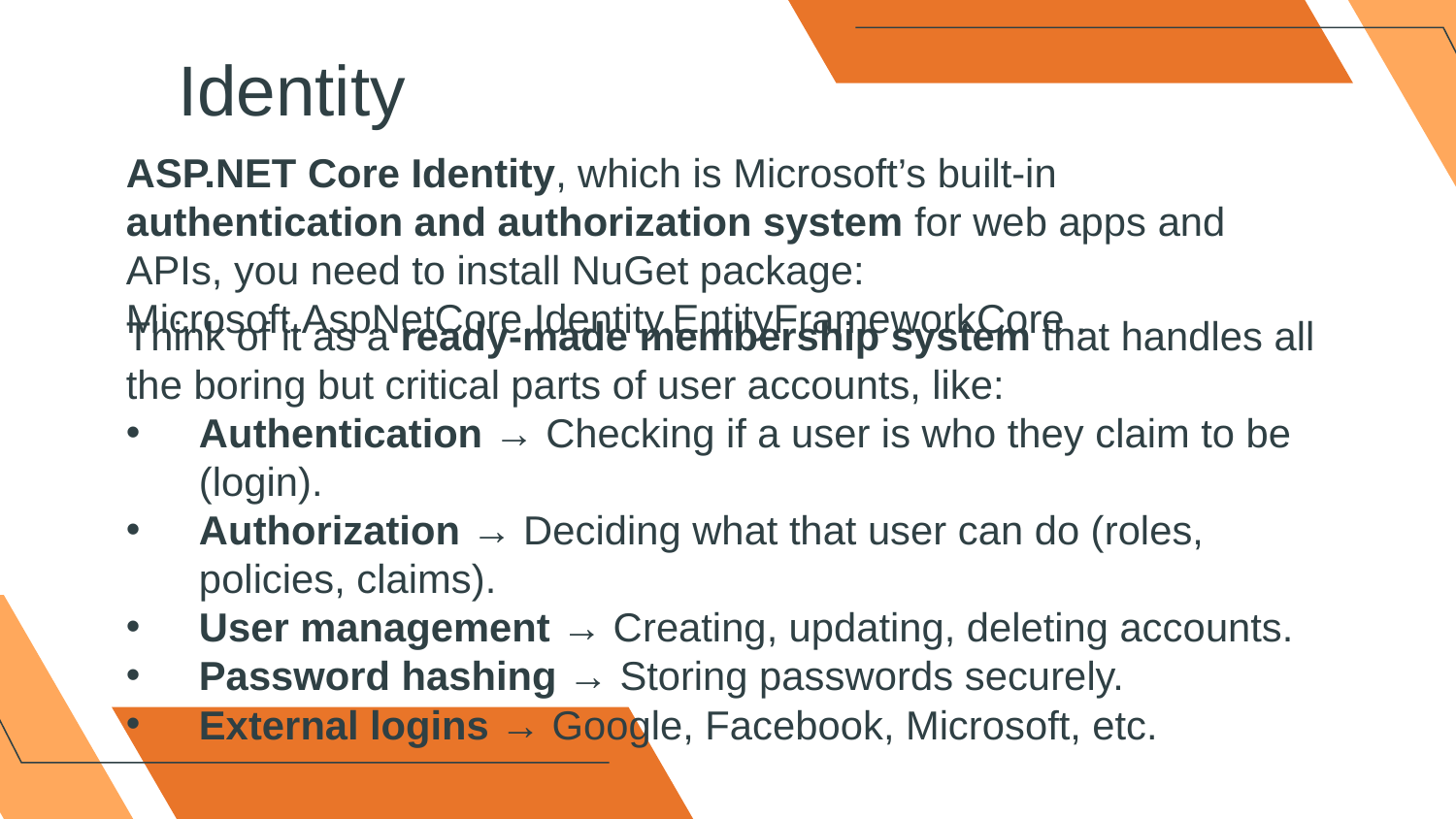

Identity
ASP.NET Core Identity, which is Microsoft’s built-in authentication and authorization system for web apps and APIs, you need to install NuGet package: Microsoft.AspNetCore.Identity.EntityFrameworkCore .
Think of it as a ready-made membership system that handles all the boring but critical parts of user accounts, like:
Authentication → Checking if a user is who they claim to be (login).
Authorization → Deciding what that user can do (roles, policies, claims).
User management → Creating, updating, deleting accounts.
Password hashing → Storing passwords securely.
External logins → Google, Facebook, Microsoft, etc.